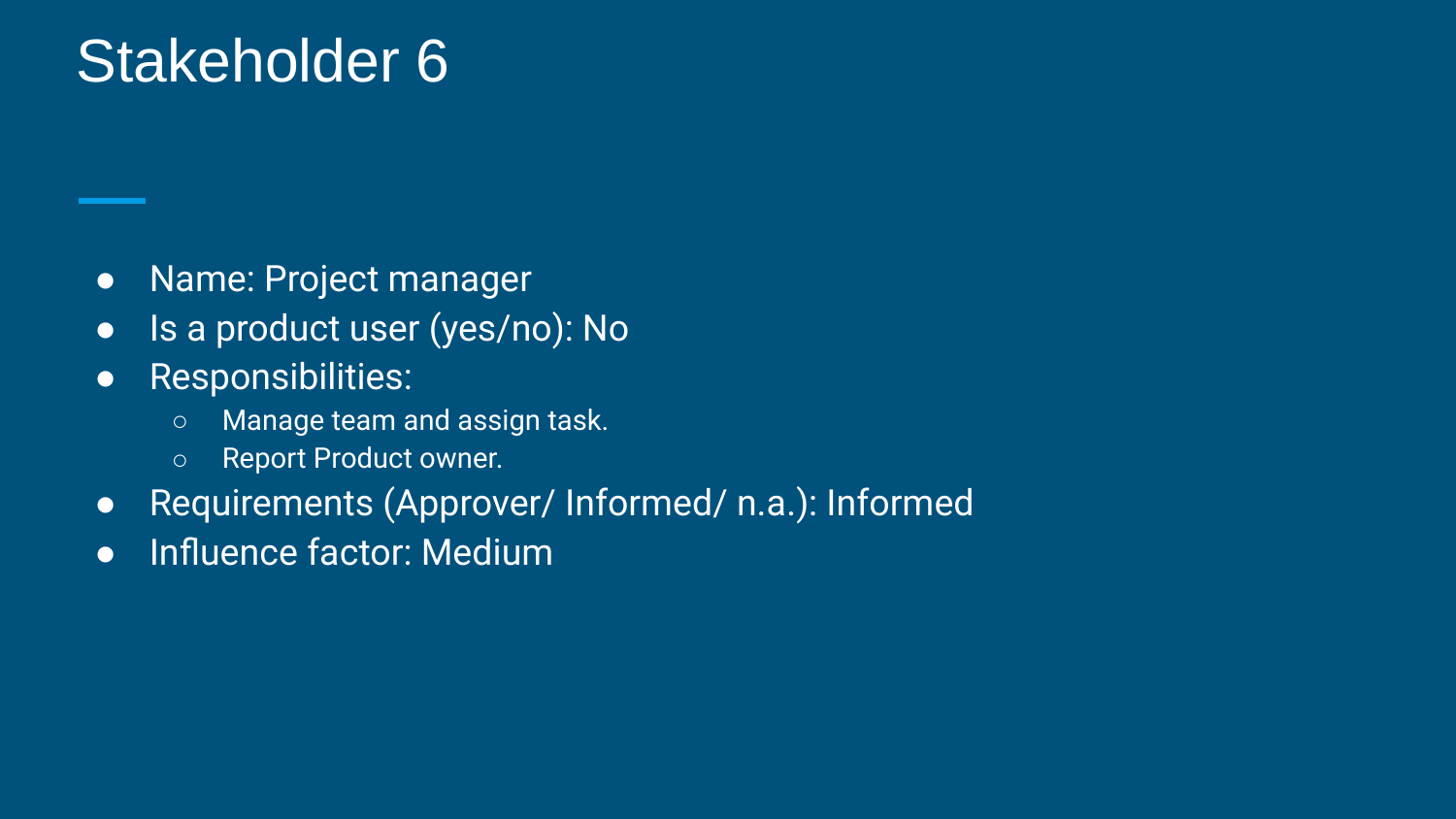

# Stakeholder 6
Name: Project manager
Is a product user (yes/no): No
Responsibilities:
Manage team and assign task.
Report Product owner.
Requirements (Approver/ Informed/ n.a.): Informed
Influence factor: Medium